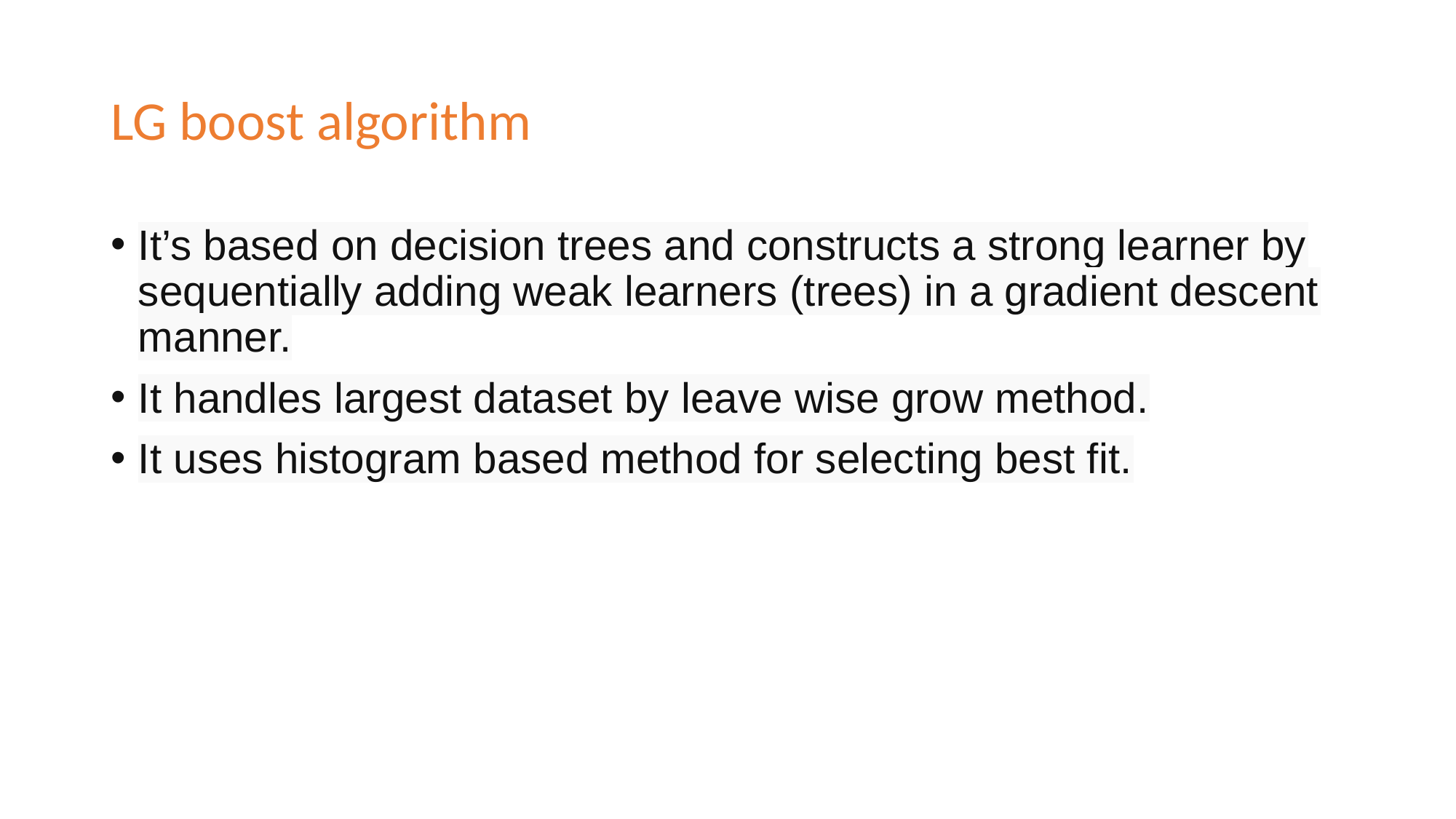

# LG boost algorithm
It’s based on decision trees and constructs a strong learner by sequentially adding weak learners (trees) in a gradient descent manner.
It handles largest dataset by leave wise grow method.
It uses histogram based method for selecting best fit.